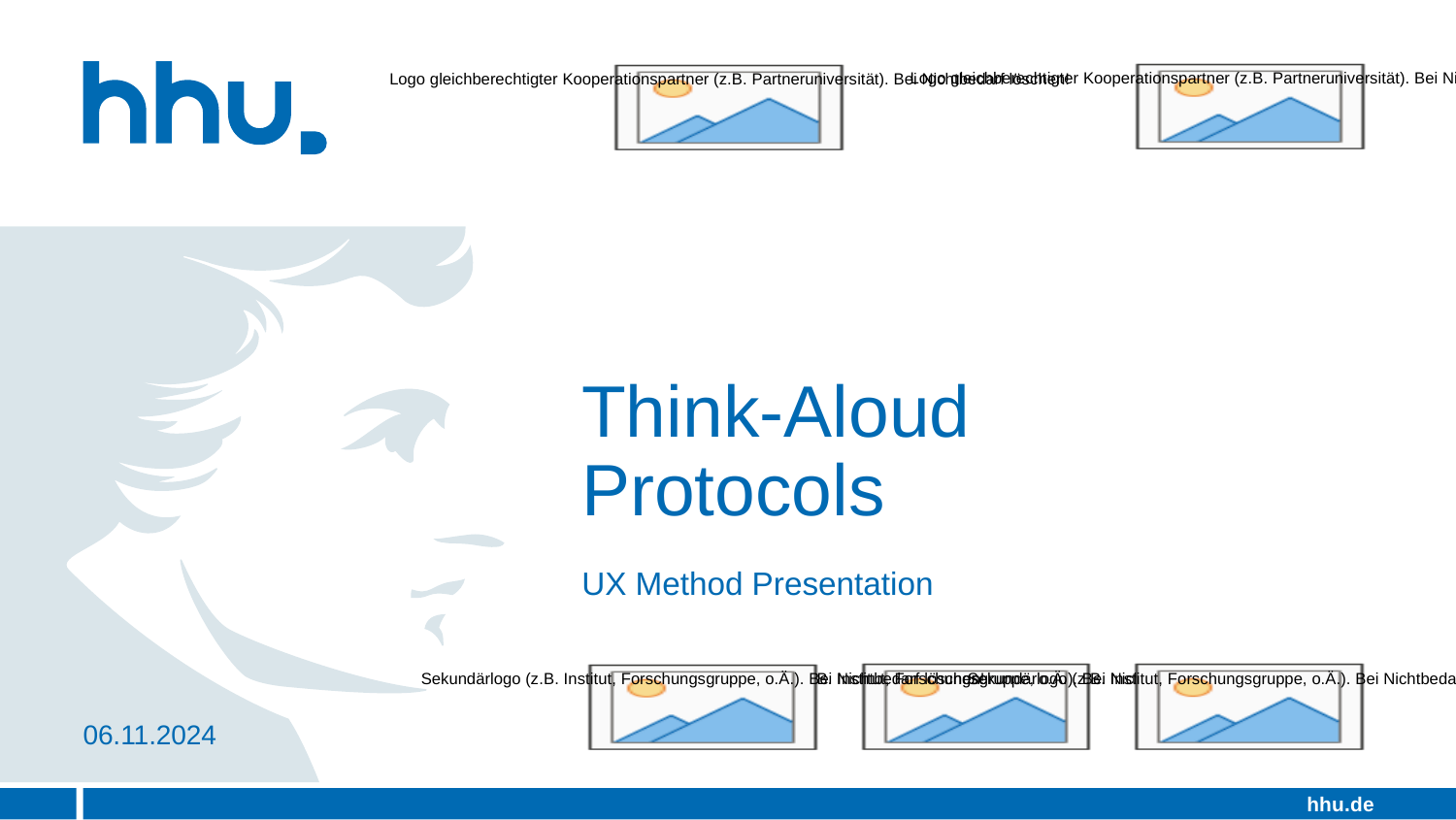

# Think-Aloud Protocols
UX Method Presentation

06.11.2024